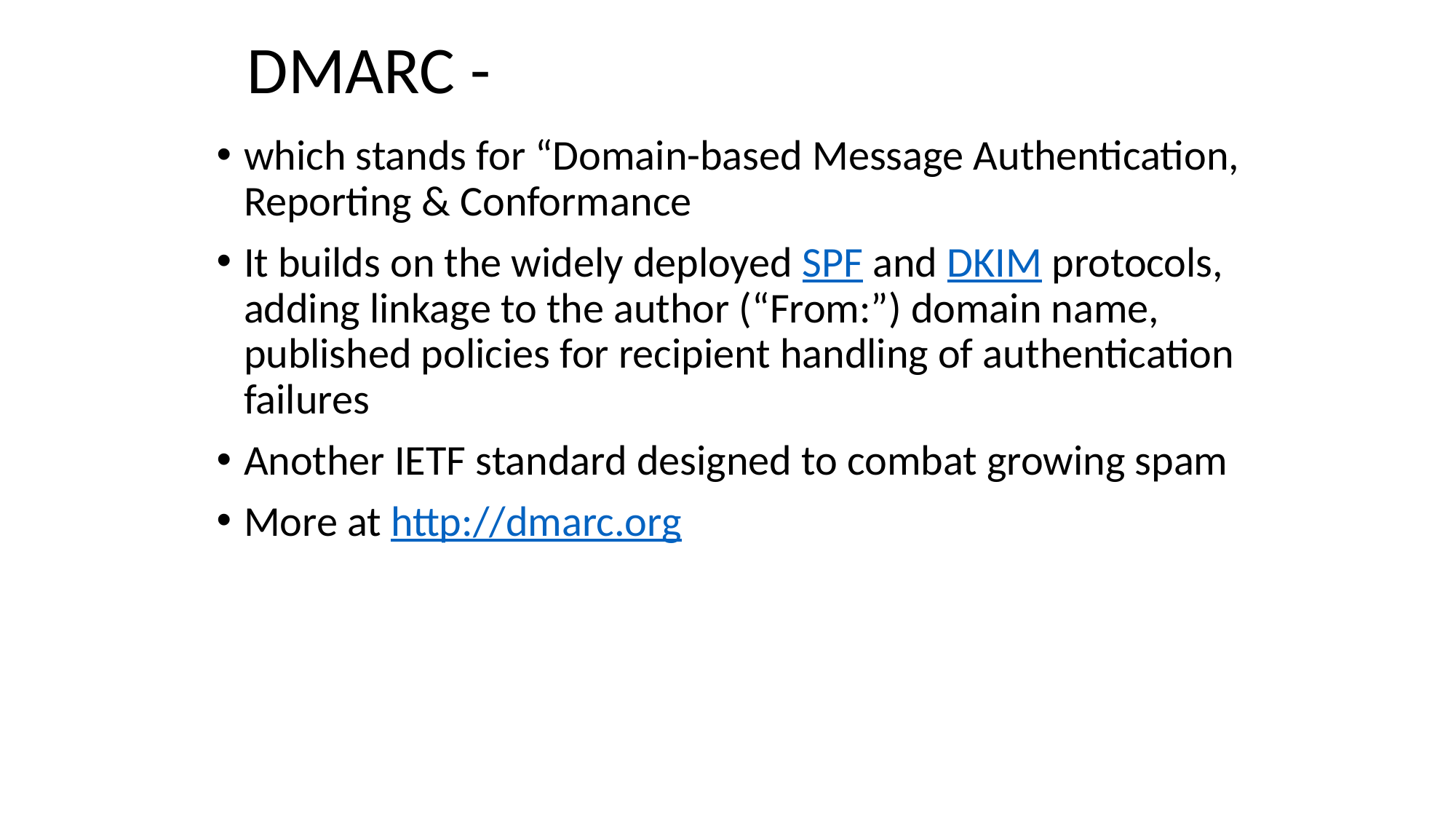

# DMARC -
which stands for “Domain-based Message Authentication, Reporting & Conformance
It builds on the widely deployed SPF and DKIM protocols, adding linkage to the author (“From:”) domain name, published policies for recipient handling of authentication failures
Another IETF standard designed to combat growing spam
More at http://dmarc.org